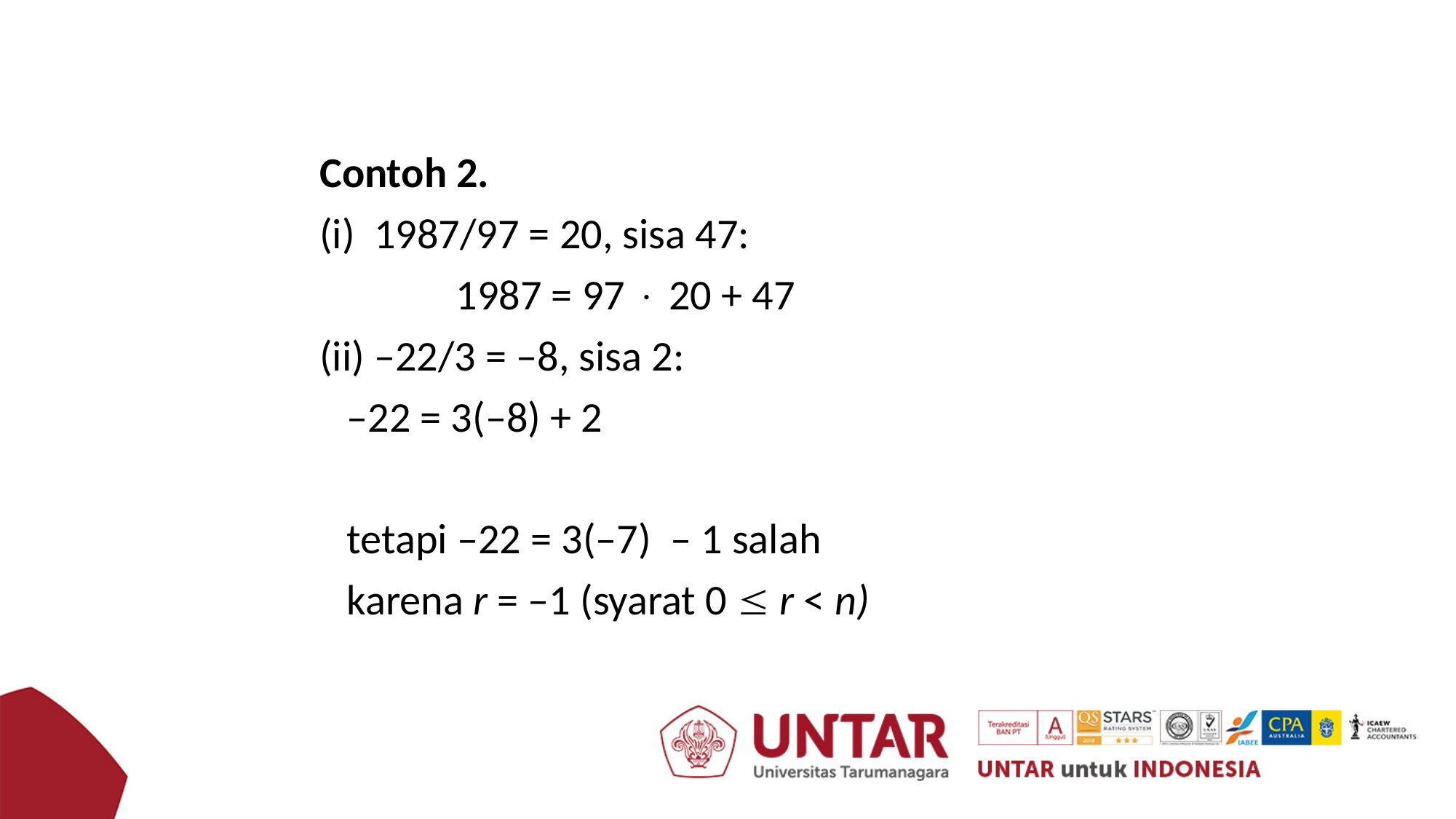

Contoh 2.
(i)  1987/97 = 20, sisa 47:
		1987 = 97 ⋅ 20 + 47
(ii) –22/3 = –8, sisa 2:
	–22 = 3(–8) + 2

	tetapi –22 = 3(–7)  – 1 salah
	karena r = –1 (syarat 0 ≤ r < n)